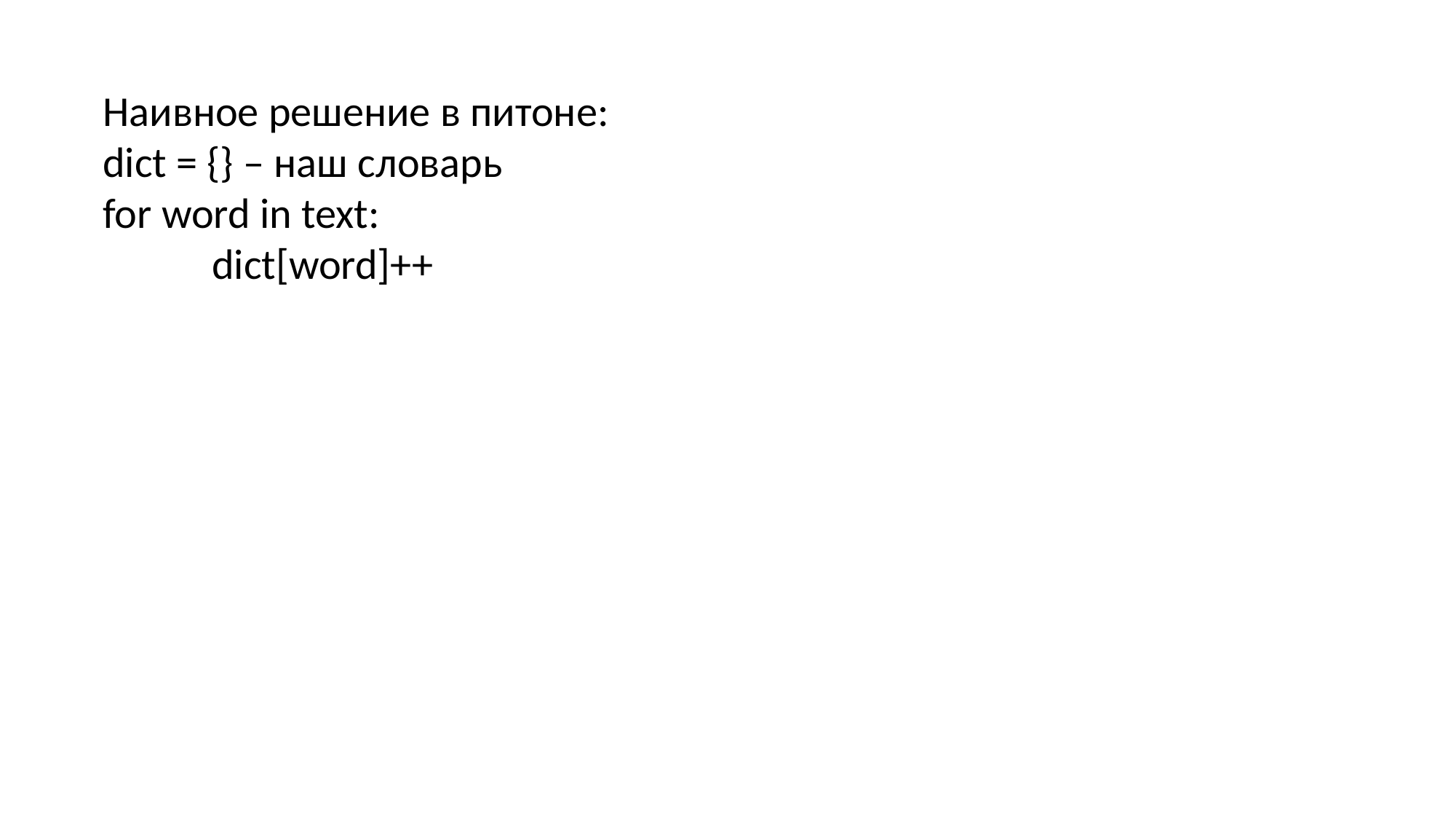

Наивное решение в питоне:
dict = {} – наш словарь
for word in text:
	dict[word]++